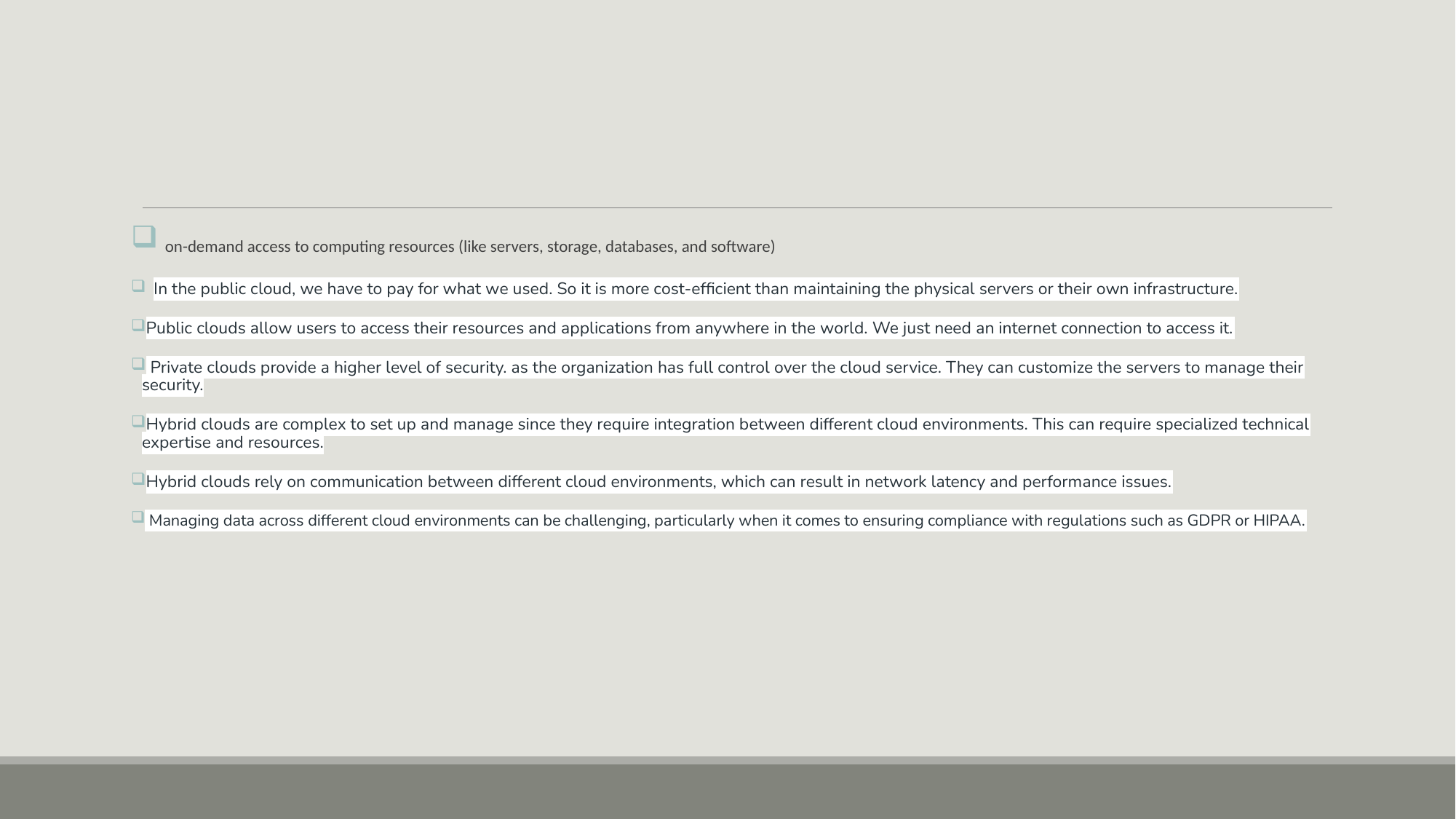

#
 on-demand access to computing resources (like servers, storage, databases, and software)
  In the public cloud, we have to pay for what we used. So it is more cost-efficient than maintaining the physical servers or their own infrastructure.
Public clouds allow users to access their resources and applications from anywhere in the world. We just need an internet connection to access it.
 Private clouds provide a higher level of security. as the organization has full control over the cloud service. They can customize the servers to manage their security.
Hybrid clouds are complex to set up and manage since they require integration between different cloud environments. This can require specialized technical expertise and resources.
Hybrid clouds rely on communication between different cloud environments, which can result in network latency and performance issues.
 Managing data across different cloud environments can be challenging, particularly when it comes to ensuring compliance with regulations such as GDPR or HIPAA.